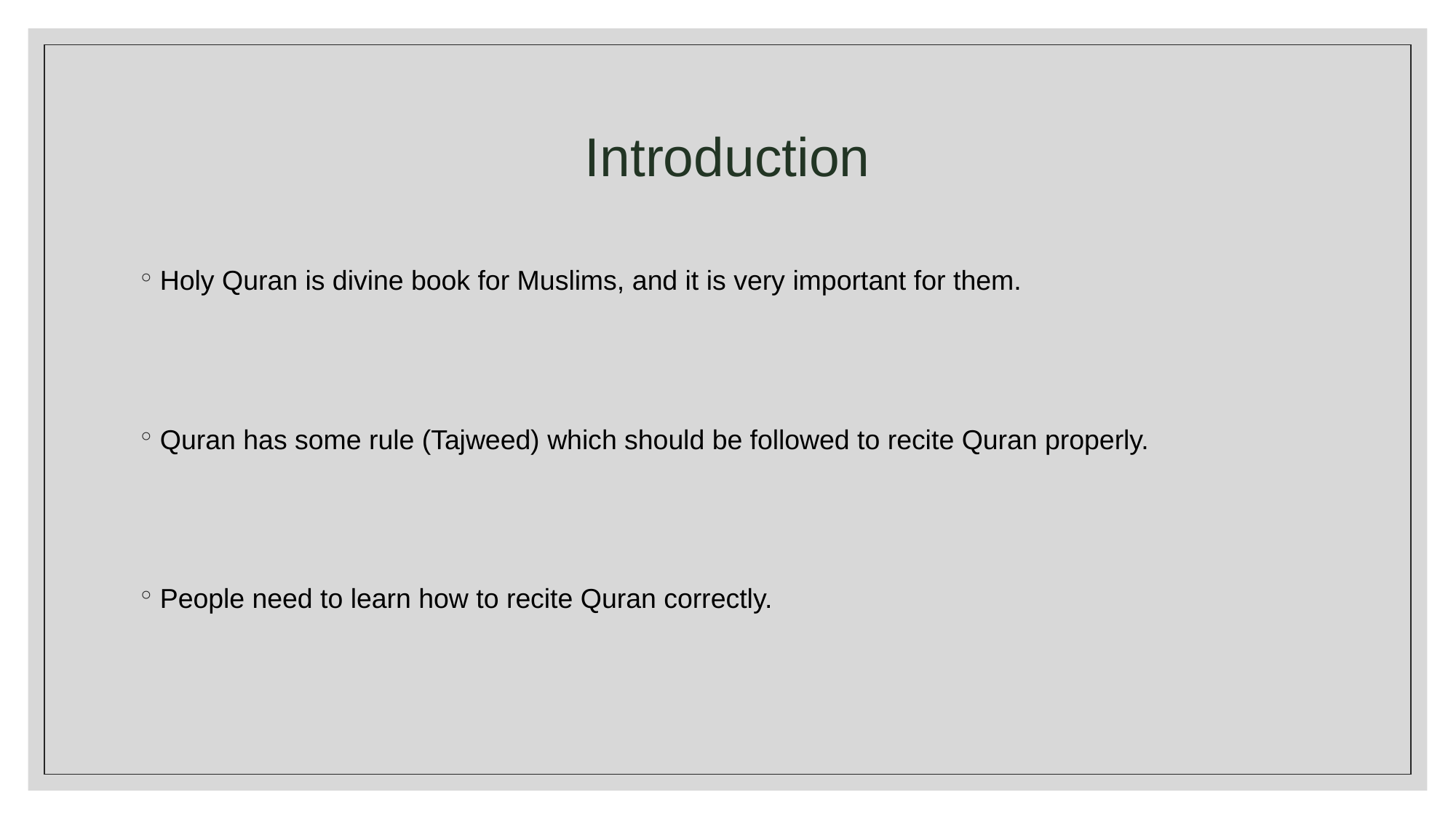

# Introduction
Holy Quran is divine book for Muslims, and it is very important for them.

Quran has some rule (Tajweed) which should be followed to recite Quran properly.

People need to learn how to recite Quran correctly.